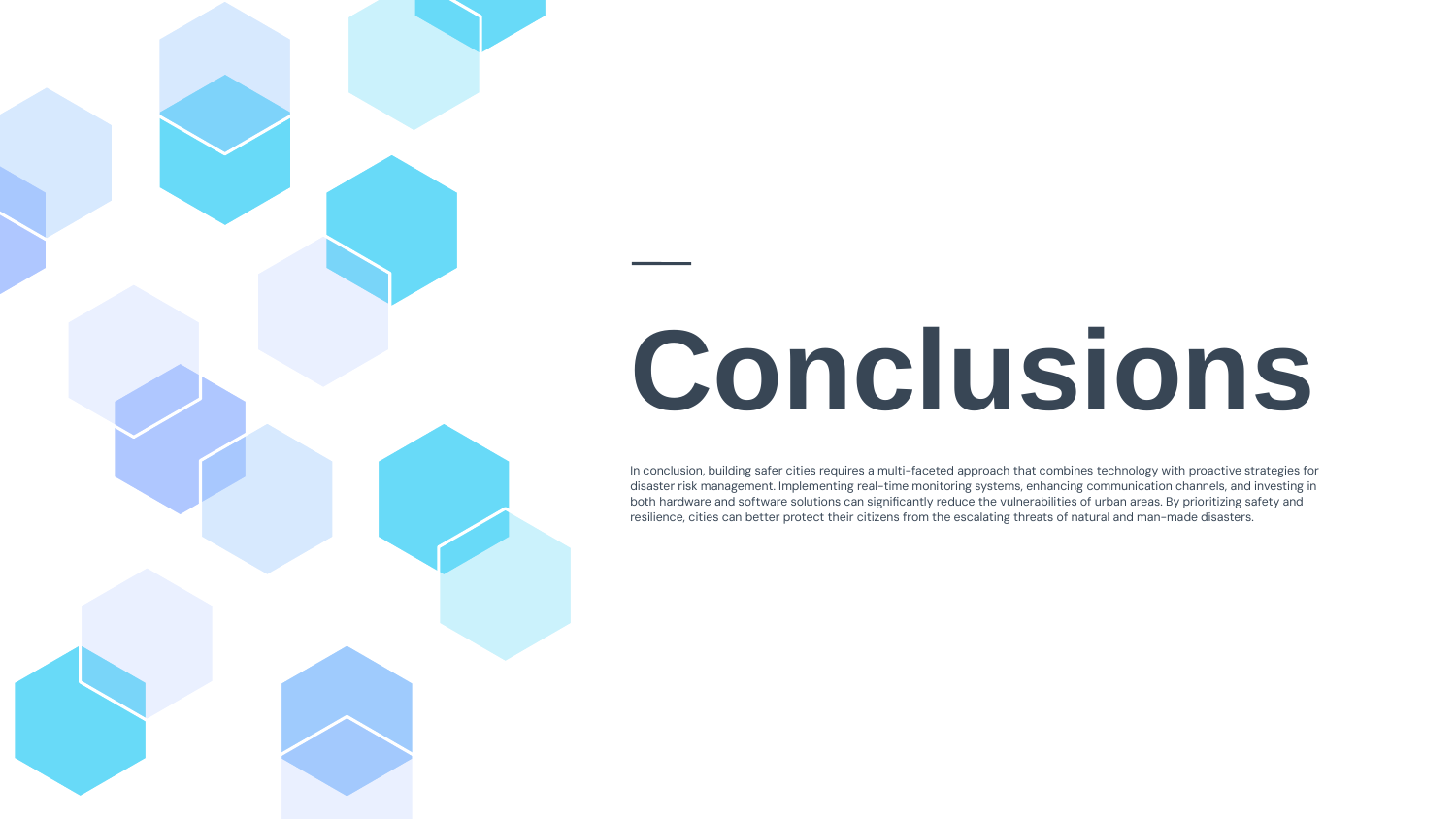

# Conclusions
In conclusion, building safer cities requires a multi-faceted approach that combines technology with proactive strategies for disaster risk management. Implementing real-time monitoring systems, enhancing communication channels, and investing in both hardware and software solutions can significantly reduce the vulnerabilities of urban areas. By prioritizing safety and resilience, cities can better protect their citizens from the escalating threats of natural and man-made disasters.